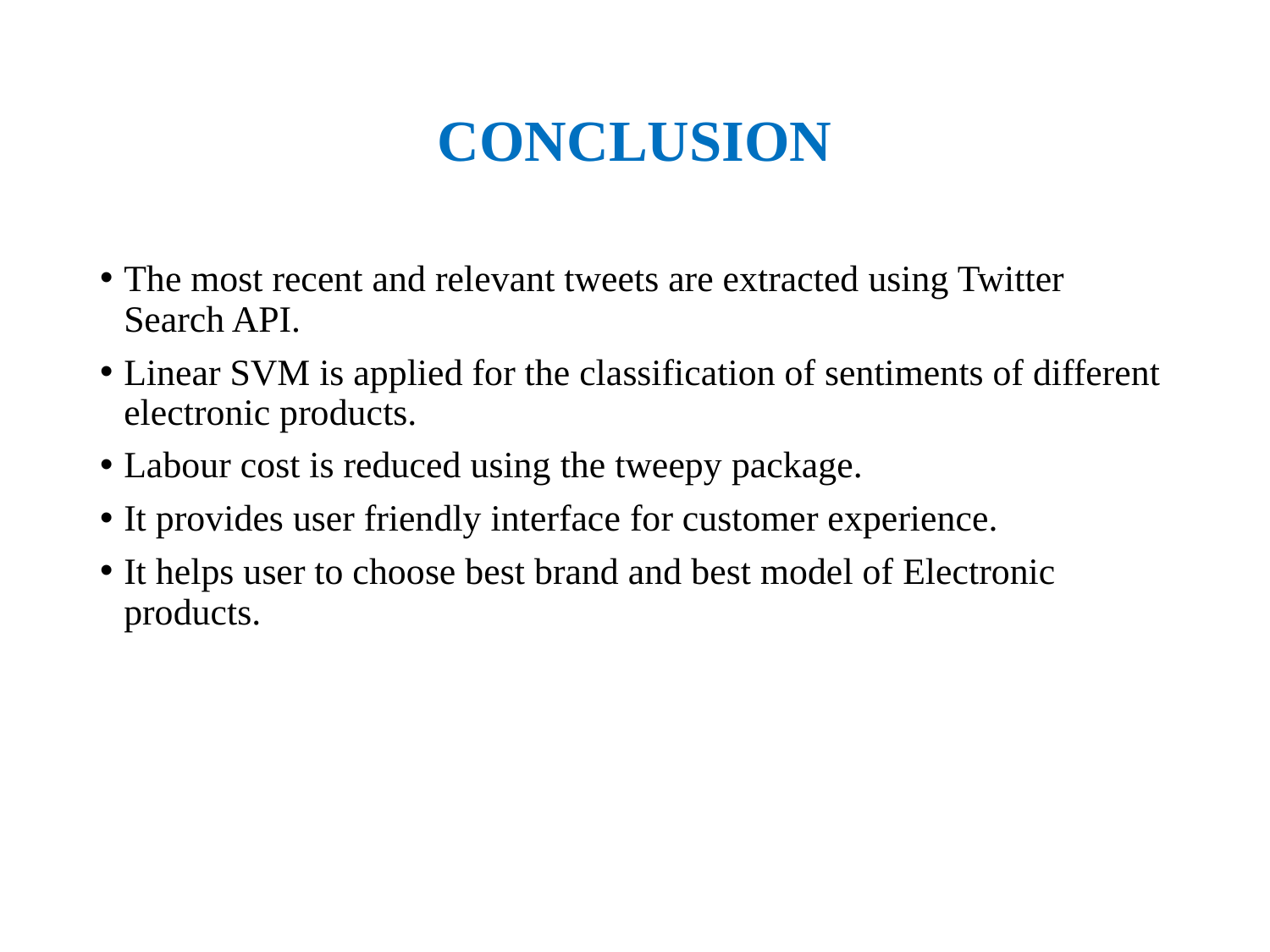

# CONCLUSION
The most recent and relevant tweets are extracted using Twitter Search API.
Linear SVM is applied for the classification of sentiments of different electronic products.
Labour cost is reduced using the tweepy package.
It provides user friendly interface for customer experience.
It helps user to choose best brand and best model of Electronic products.